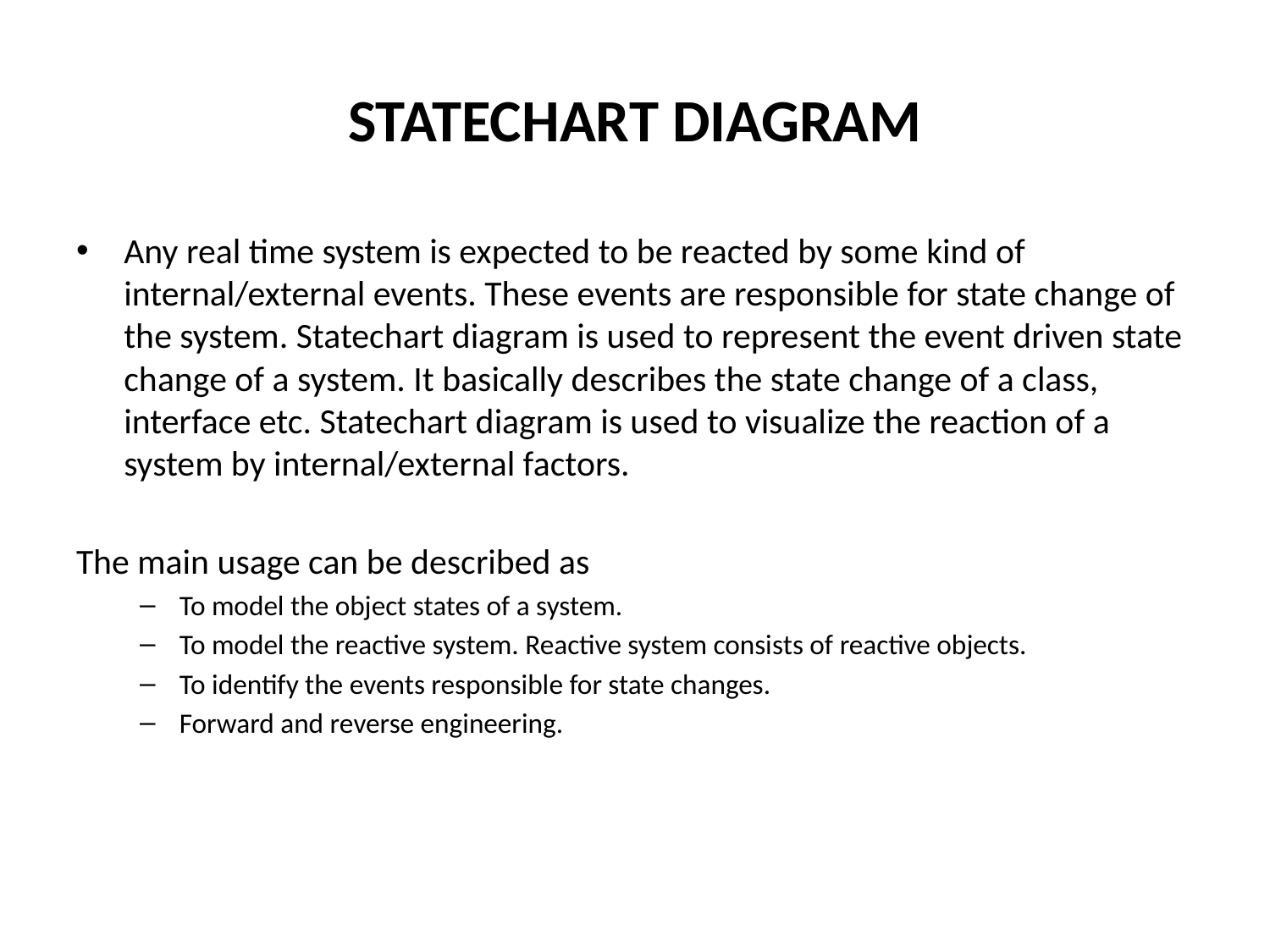

# STATECHART DIAGRAM
Any real time system is expected to be reacted by some kind of internal/external events. These events are responsible for state change of the system. Statechart diagram is used to represent the event driven state change of a system. It basically describes the state change of a class, interface etc. Statechart diagram is used to visualize the reaction of a
system by internal/external factors.

The main usage can be described as
To model the object states of a system.
To model the reactive system. Reactive system consists of reactive objects.
To identify the events responsible for state changes.
Forward and reverse engineering.